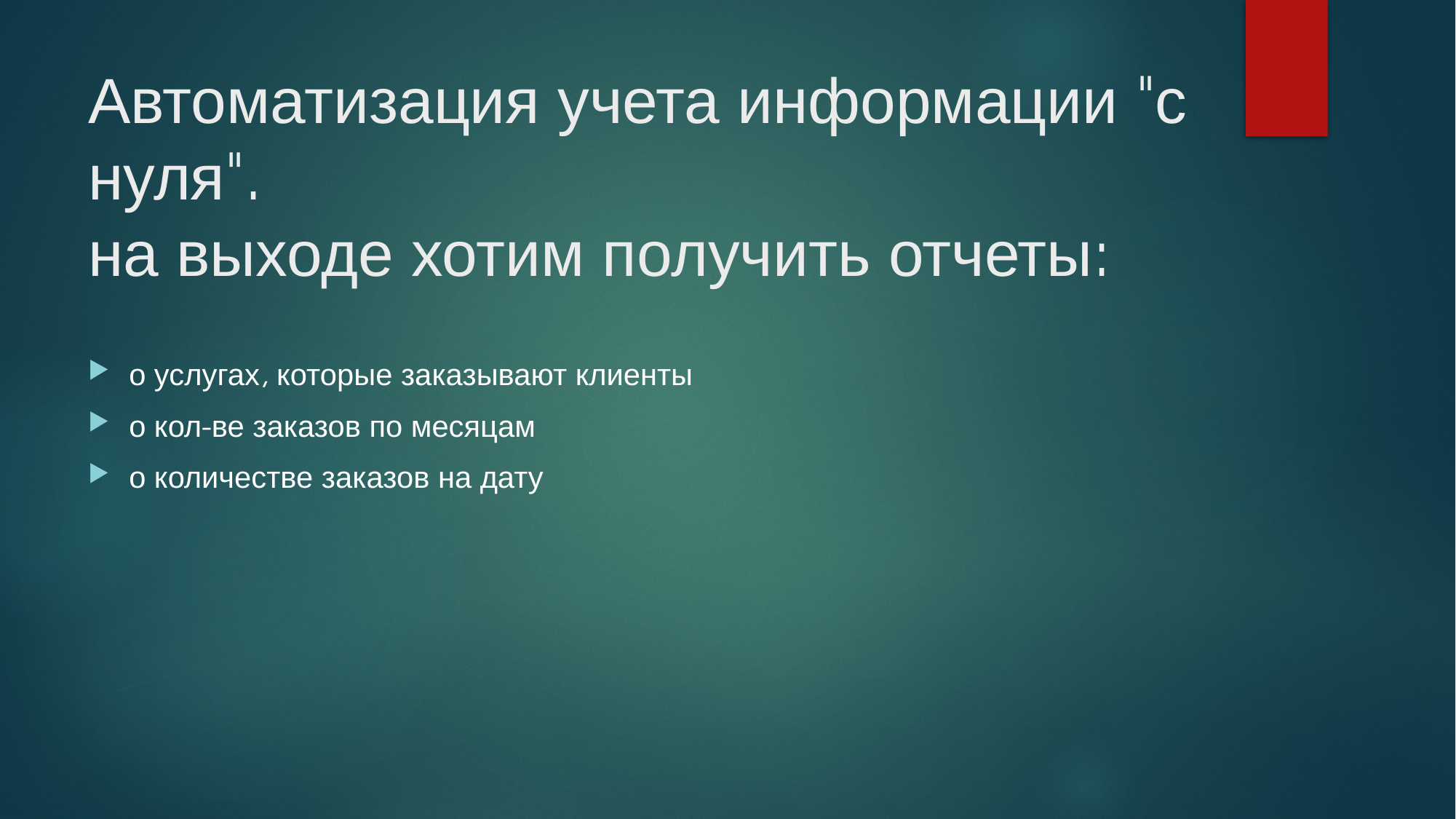

# Автоматизация учета информации "с нуля". на выходе хотим получить отчеты:
о услугах, которые заказывают клиенты
о кол-ве заказов по месяцам
о количестве заказов на дату